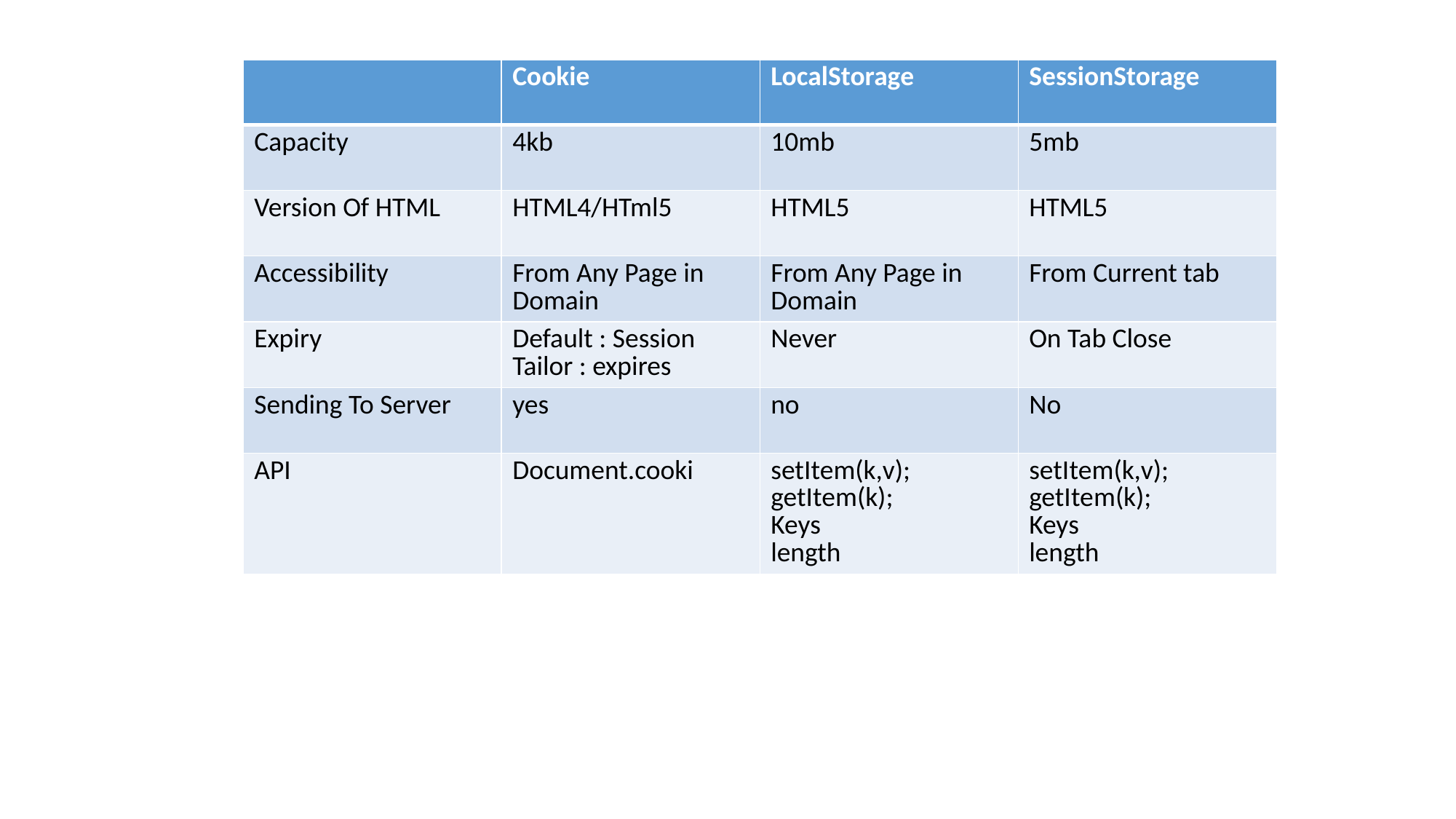

|  | Cookie | LocalStorage | SessionStorage |
| --- | --- | --- | --- |
| Capacity | 4kb | 10mb | 5mb |
| Version Of HTML | HTML4/HTml5 | HTML5 | HTML5 |
| Accessibility | From Any Page in Domain | From Any Page in Domain | From Current tab |
| Expiry | Default : Session Tailor : expires | Never | On Tab Close |
| Sending To Server | yes | no | No |
| API | Document.cooki | setItem(k,v); getItem(k); Keys length | setItem(k,v); getItem(k); Keys length |